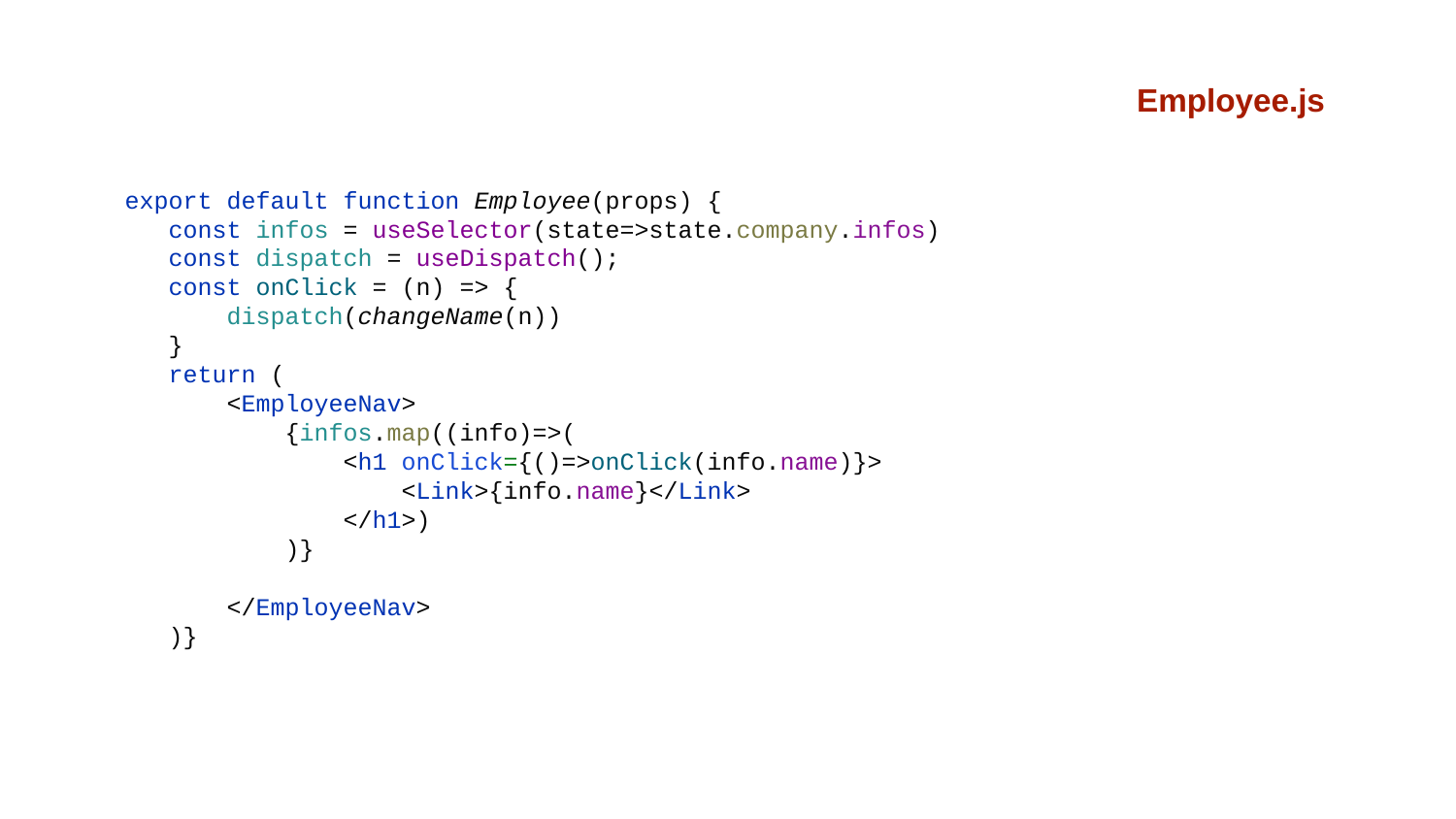

Employee.js
export default function Employee(props) {
   const infos = useSelector(state=>state.company.infos)
   const dispatch = useDispatch();
   const onClick = (n) => {
       dispatch(changeName(n))
   }
   return (
       <EmployeeNav>
           {infos.map((info)=>(
               <h1 onClick={()=>onClick(info.name)}>
                   <Link>{info.name}</Link>
               </h1>)
           )}

       </EmployeeNav>
   )}